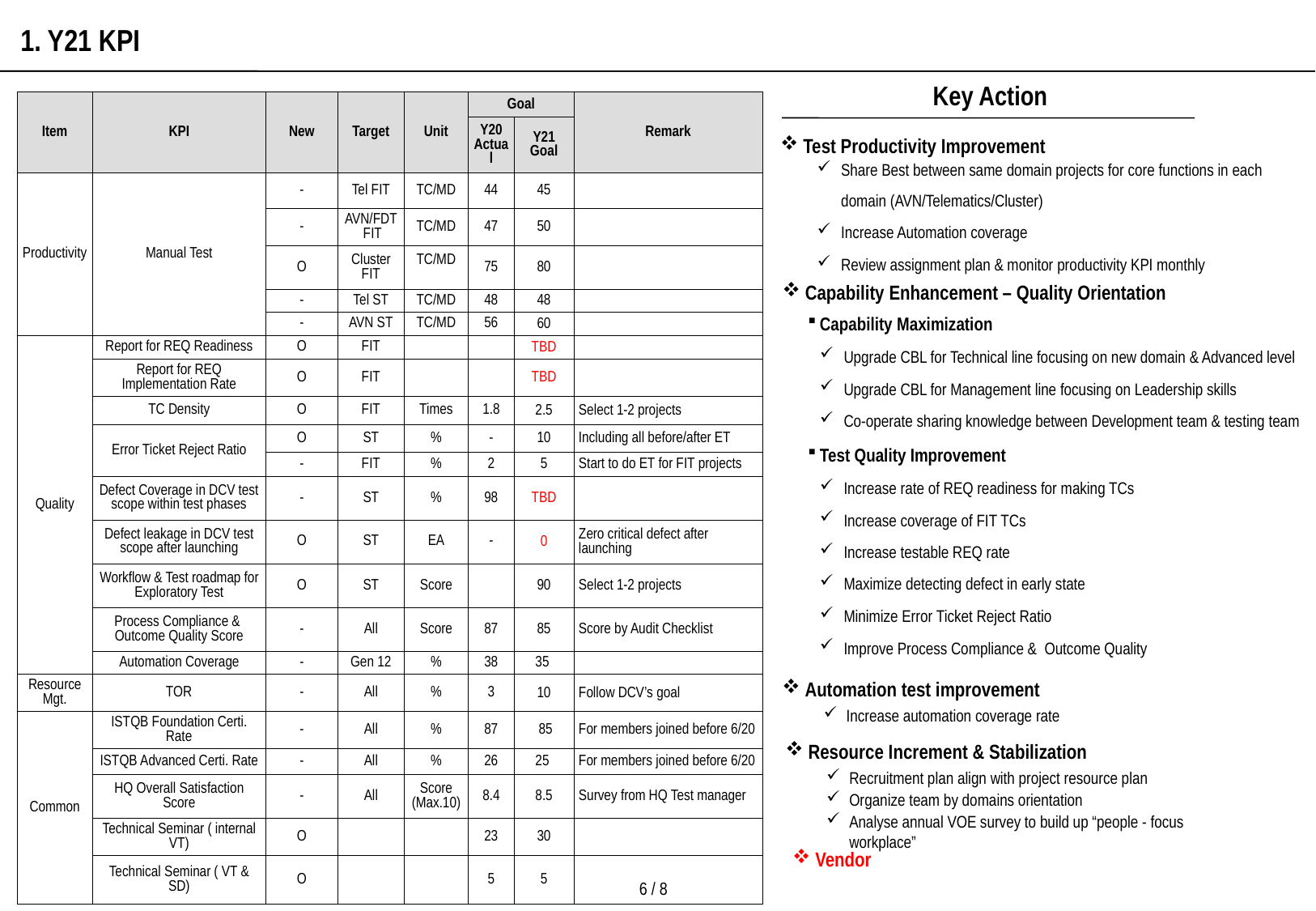

1. Y21 KPI
Key Action
| Item | KPI | New | Target | Unit | Goal |  | Remark |
| --- | --- | --- | --- | --- | --- | --- | --- |
|  |  |  |  |  | Y20 Actual | Y21 Goal |  |
| Productivity | Manual Test | - | Tel FIT | TC/MD | 44 | 45 |  |
|  |  | - | AVN/FDT FIT | TC/MD | 47 | 50 |  |
|  |  | O | Cluster FIT | TC/MD | 75 | 80 |  |
|  |  | - | Tel ST | TC/MD | 48 | 48 |  |
|  |  | - | AVN ST | TC/MD | 56 | 60 |  |
| Quality | Report for REQ Readiness | O | FIT |  |  | TBD |  |
|  | Report for REQ Implementation Rate | O | FIT |  |  | TBD |  |
|  | TC Density | O | FIT | Times | 1.8 | 2.5 | Select 1-2 projects |
|  | Error Ticket Reject Ratio | O | ST | % | - | 10 | Including all before/after ET |
|  |  | - | FIT | % | 2 | 5 | Start to do ET for FIT projects |
|  | Defect Coverage in DCV test scope within test phases | - | ST | % | 98 | TBD |  |
|  | Defect leakage in DCV test scope after launching | O | ST | EA | - | 0 | Zero critical defect after launching |
|  | Workflow & Test roadmap for Exploratory Test | O | ST | Score |  | 90 | Select 1-2 projects |
|  | Process Compliance & Outcome Quality Score | - | All | Score | 87 | 85 | Score by Audit Checklist |
|  | Automation Coverage | - | Gen 12 | % | 38 | 35 |  |
| Resource Mgt. | TOR | - | All | % | 3 | 10 | Follow DCV’s goal |
| Common | ISTQB Foundation Certi. Rate | - | All | % | 87 | 85 | For members joined before 6/20 |
|  | ISTQB Advanced Certi. Rate | - | All | % | 26 | 25 | For members joined before 6/20 |
|  | HQ Overall Satisfaction Score | - | All | Score (Max.10) | 8.4 | 8.5 | Survey from HQ Test manager |
|  | Technical Seminar ( internal VT) | O |  |  | 23 | 30 |  |
|  | Technical Seminar ( VT & SD) | O |  |  | 5 | 5 |  |

Test Productivity Improvement
Share Best between same domain projects for core functions in each domain (AVN/Telematics/Cluster)
Increase Automation coverage
Review assignment plan & monitor productivity KPI monthly
Capability Enhancement – Quality Orientation
Capability Maximization
Upgrade CBL for Technical line focusing on new domain & Advanced level
Upgrade CBL for Management line focusing on Leadership skills
Co-operate sharing knowledge between Development team & testing team
Test Quality Improvement
Increase rate of REQ readiness for making TCs
Increase coverage of FIT TCs
Increase testable REQ rate
Maximize detecting defect in early state
Minimize Error Ticket Reject Ratio
Improve Process Compliance &  Outcome Quality

Automation test improvement
Increase automation coverage rate
Resource Increment & Stabilization
Recruitment plan align with project resource plan
Organize team by domains orientation
Analyse annual VOE survey to build up “people - focus workplace”
Vendor
6 / 8